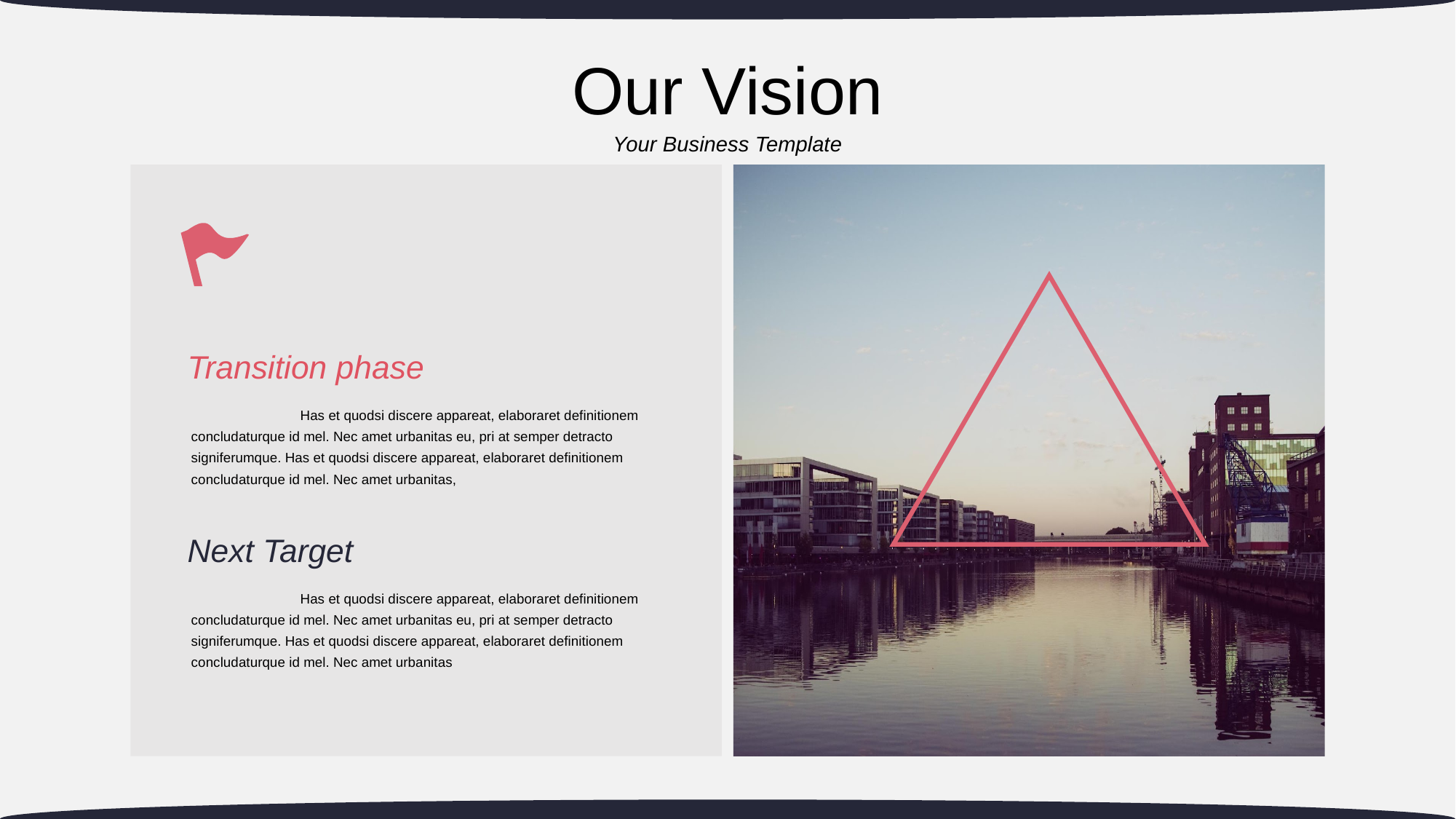

# Our Vision
Your Business Template

Transition phase
	Has et quodsi discere appareat, elaboraret definitionem concludaturque id mel. Nec amet urbanitas eu, pri at semper detracto signiferumque. Has et quodsi discere appareat, elaboraret definitionem concludaturque id mel. Nec amet urbanitas,

Next Target
	Has et quodsi discere appareat, elaboraret definitionem concludaturque id mel. Nec amet urbanitas eu, pri at semper detracto signiferumque. Has et quodsi discere appareat, elaboraret definitionem concludaturque id mel. Nec amet urbanitas